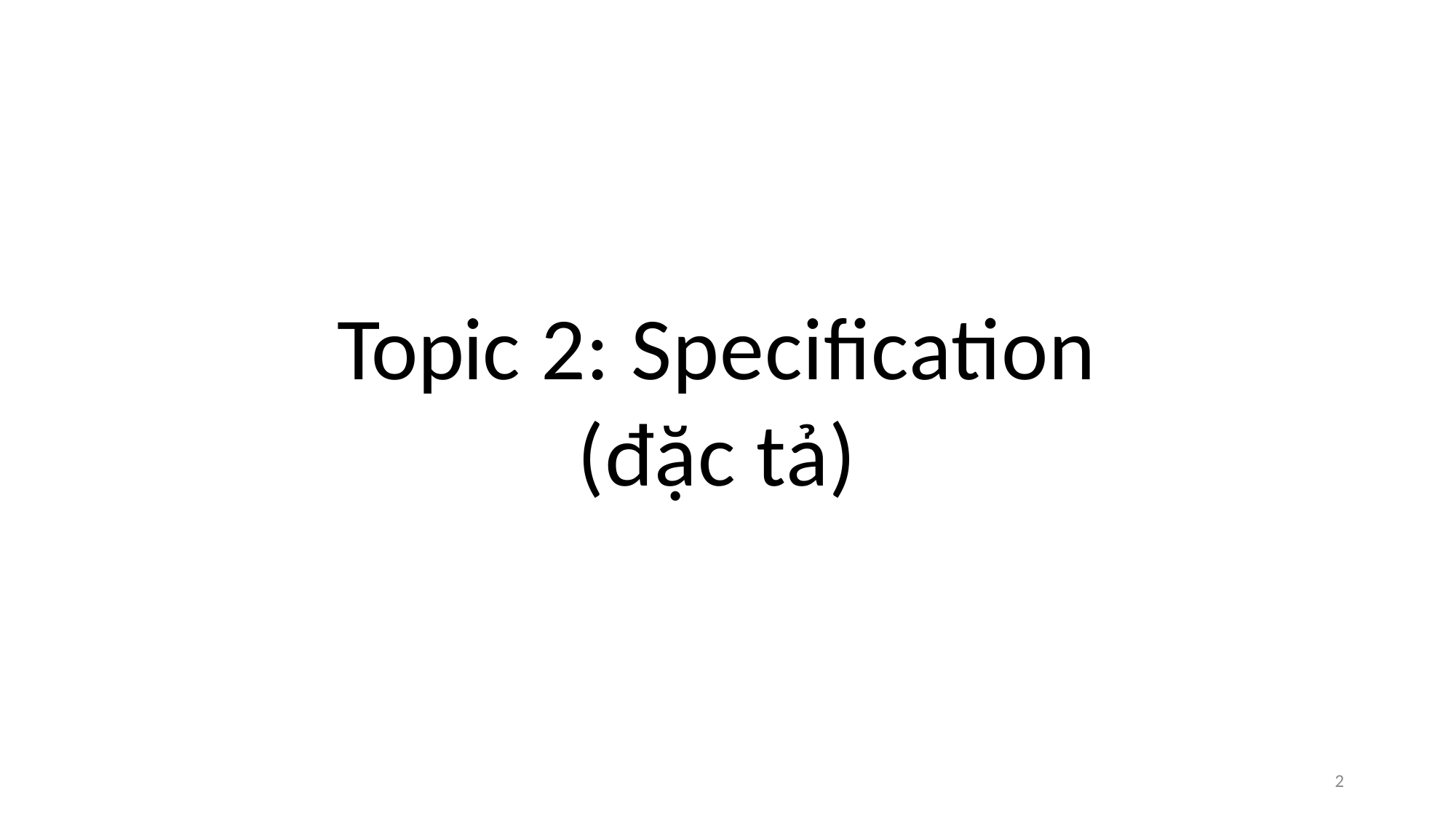

# Topic 2: Specification (đặc tả)
2